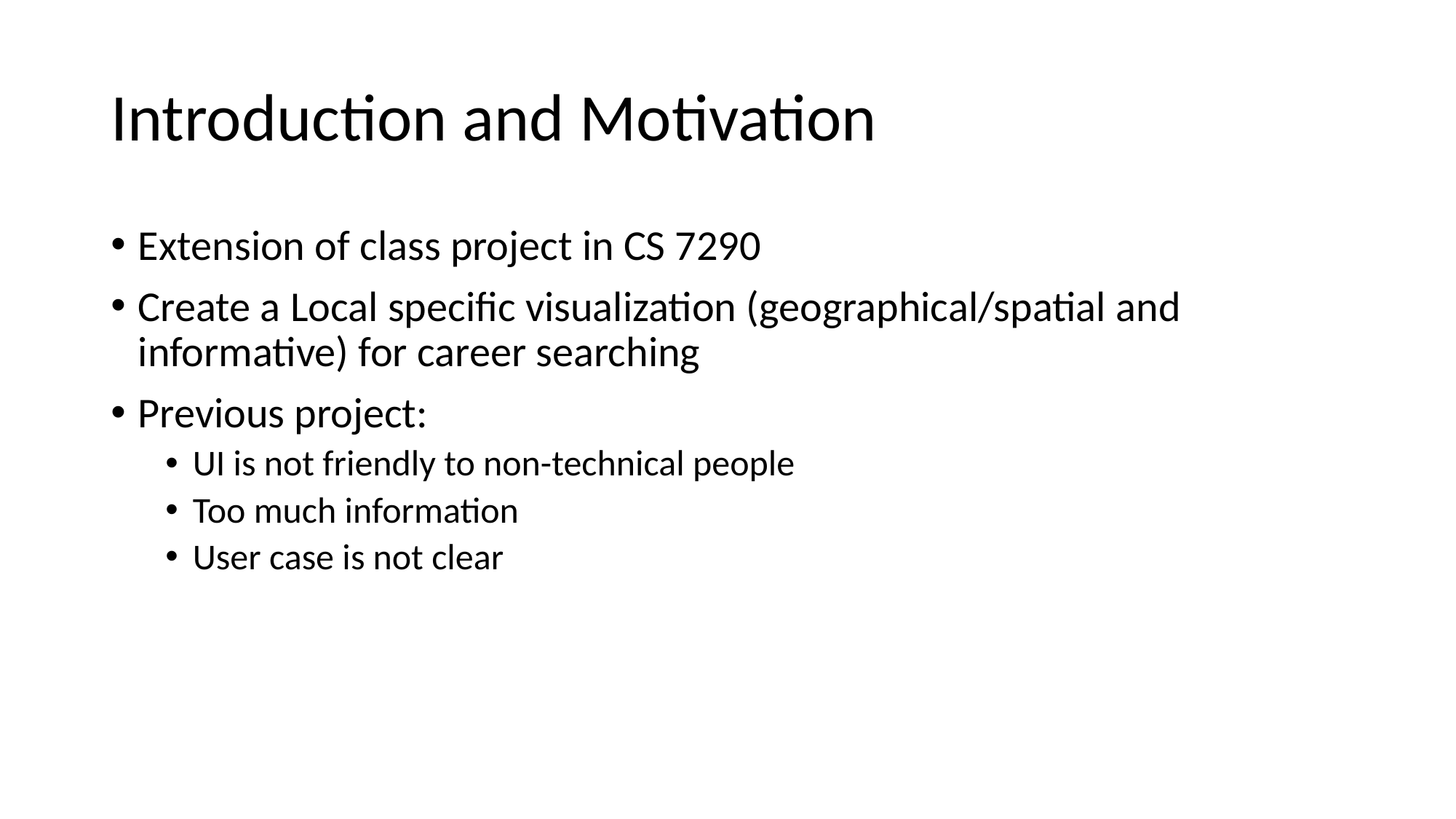

# Introduction and Motivation
Extension of class project in CS 7290
Create a Local specific visualization (geographical/spatial and informative) for career searching
Previous project:
UI is not friendly to non-technical people
Too much information
User case is not clear